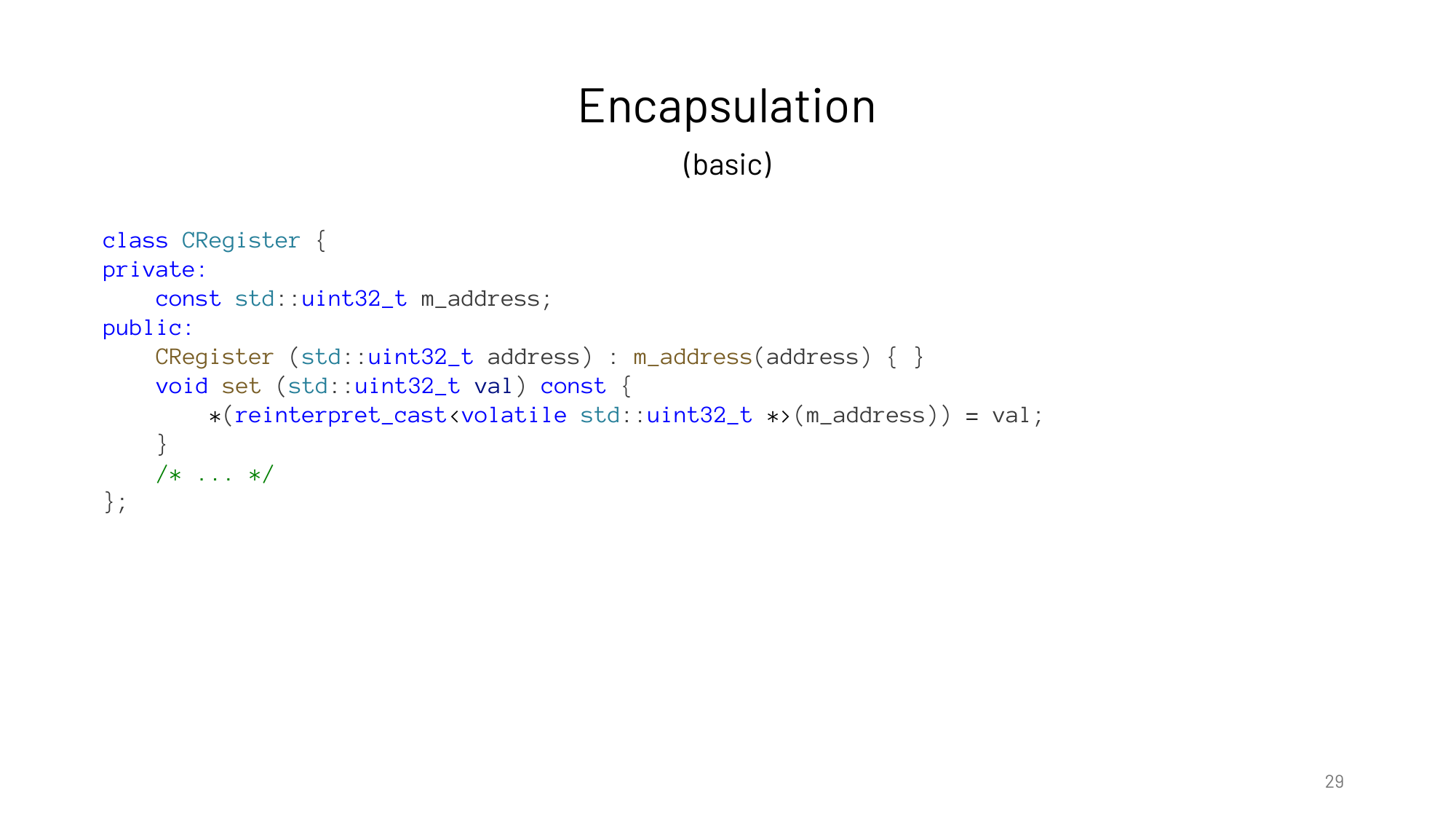

Encapsulation
(basic)
class CRegister {
private:
    const std::uint32_t m_address;
public:
    CRegister (std::uint32_t address) : m_address(address) { }
    void set (std::uint32_t val) const {
        *(reinterpret_cast<volatile std::uint32_t *>(m_address)) = val;
    }
    /* ... */
};
29